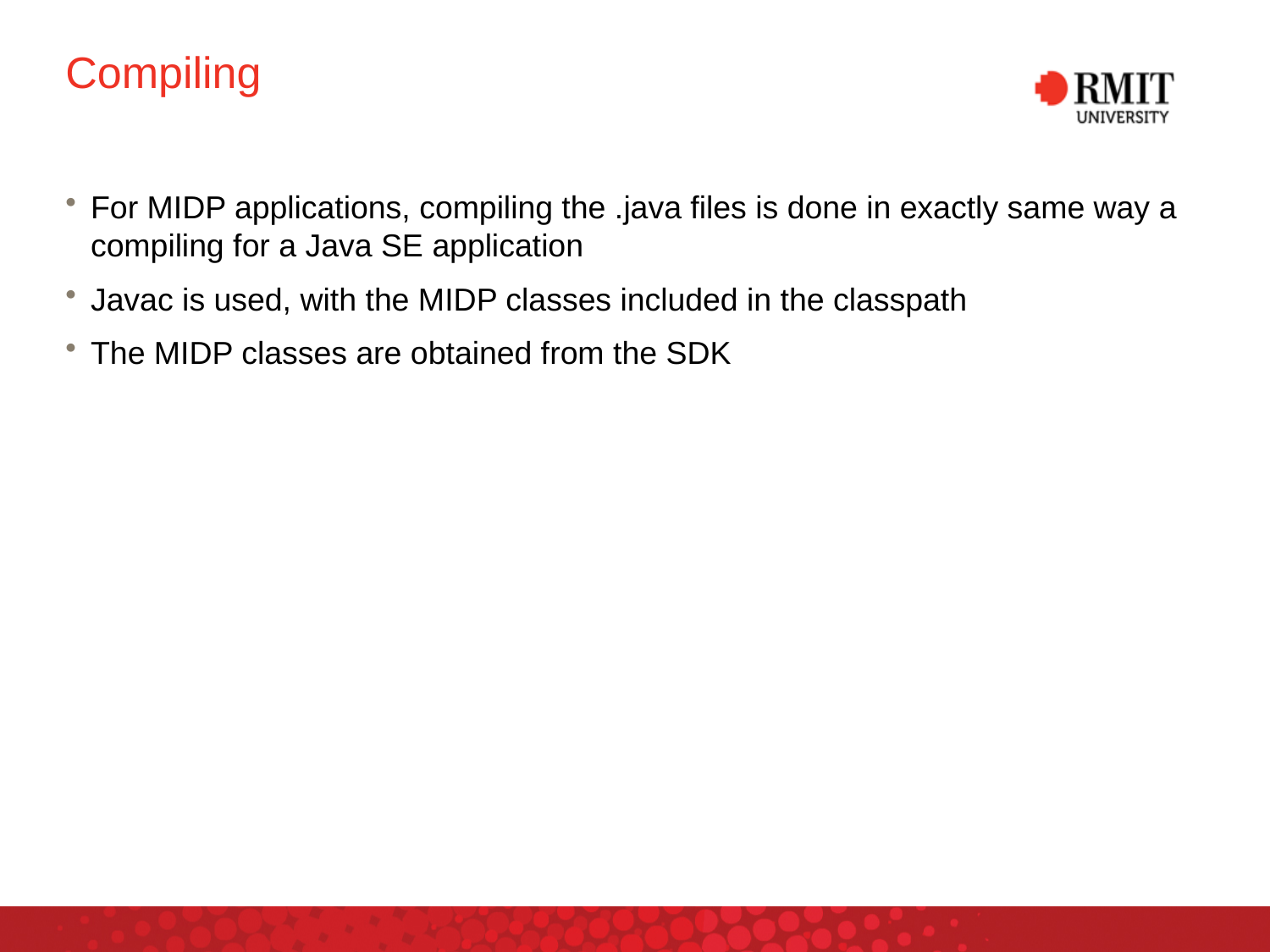

# Compiling
For MIDP applications, compiling the .java files is done in exactly same way a compiling for a Java SE application
Javac is used, with the MIDP classes included in the classpath
The MIDP classes are obtained from the SDK